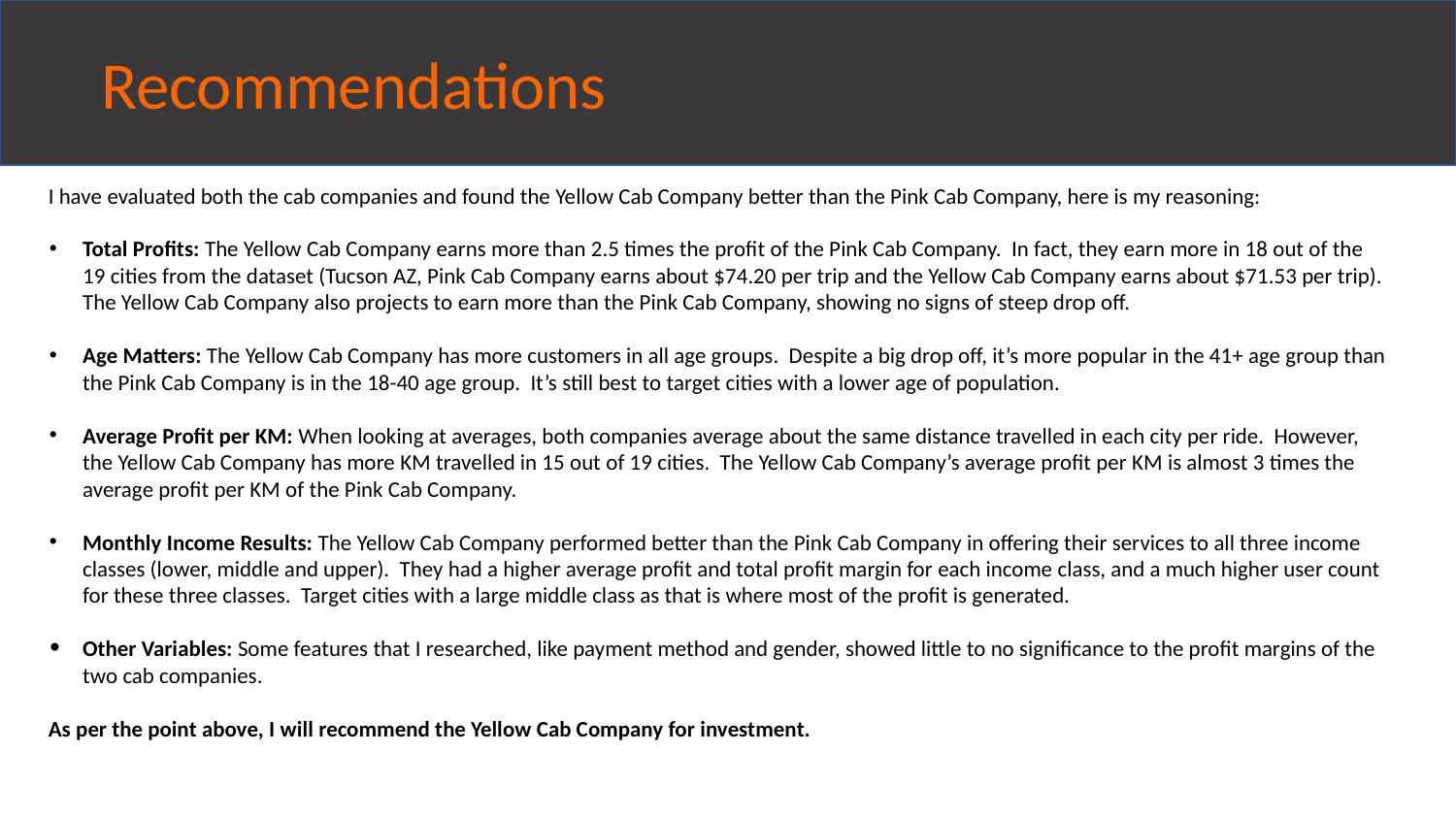

Recommendations
I have evaluated both the cab companies and found the Yellow Cab Company better than the Pink Cab Company, here is my reasoning:

Total Profits: The Yellow Cab Company earns more than 2.5 times the profit of the Pink Cab Company.  In fact, they earn more in 18 out of the 19 cities from the dataset (Tucson AZ, Pink Cab Company earns about $74.20 per trip and the Yellow Cab Company earns about $71.53 per trip).  The Yellow Cab Company also projects to earn more than the Pink Cab Company, showing no signs of steep drop off.

Age Matters: The Yellow Cab Company has more customers in all age groups.  Despite a big drop off, it’s more popular in the 41+ age group than the Pink Cab Company is in the 18-40 age group.  It’s still best to target cities with a lower age of population.

Average Profit per KM: When looking at averages, both companies average about the same distance travelled in each city per ride.  However, the Yellow Cab Company has more KM travelled in 15 out of 19 cities.  The Yellow Cab Company’s average profit per KM is almost 3 times the average profit per KM of the Pink Cab Company.

Monthly Income Results: The Yellow Cab Company performed better than the Pink Cab Company in offering their services to all three income classes (lower, middle and upper).  They had a higher average profit and total profit margin for each income class, and a much higher user count for these three classes.  Target cities with a large middle class as that is where most of the profit is generated.

Other Variables: Some features that I researched, like payment method and gender, showed little to no significance to the profit margins of the two cab companies.

As per the point above, I will recommend the Yellow Cab Company for investment.